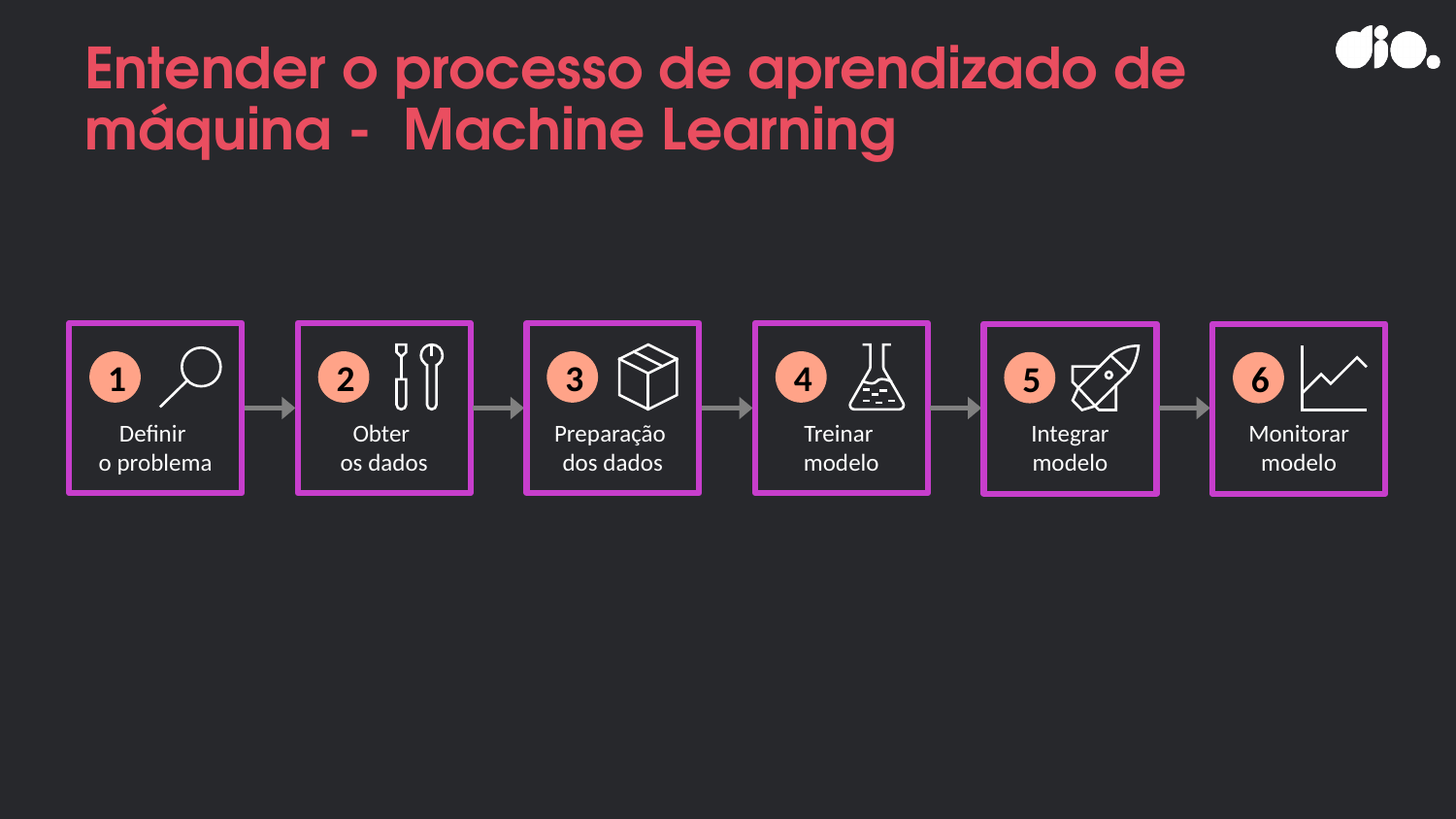

# Entender o processo de aprendizado de máquina -  Machine Learning
Definir
o problema
Obter
os dados
Preparação
dos dados
Treinar
modelo
Integrar modelo
Monitorar modelo

1
2
3
4
5
6